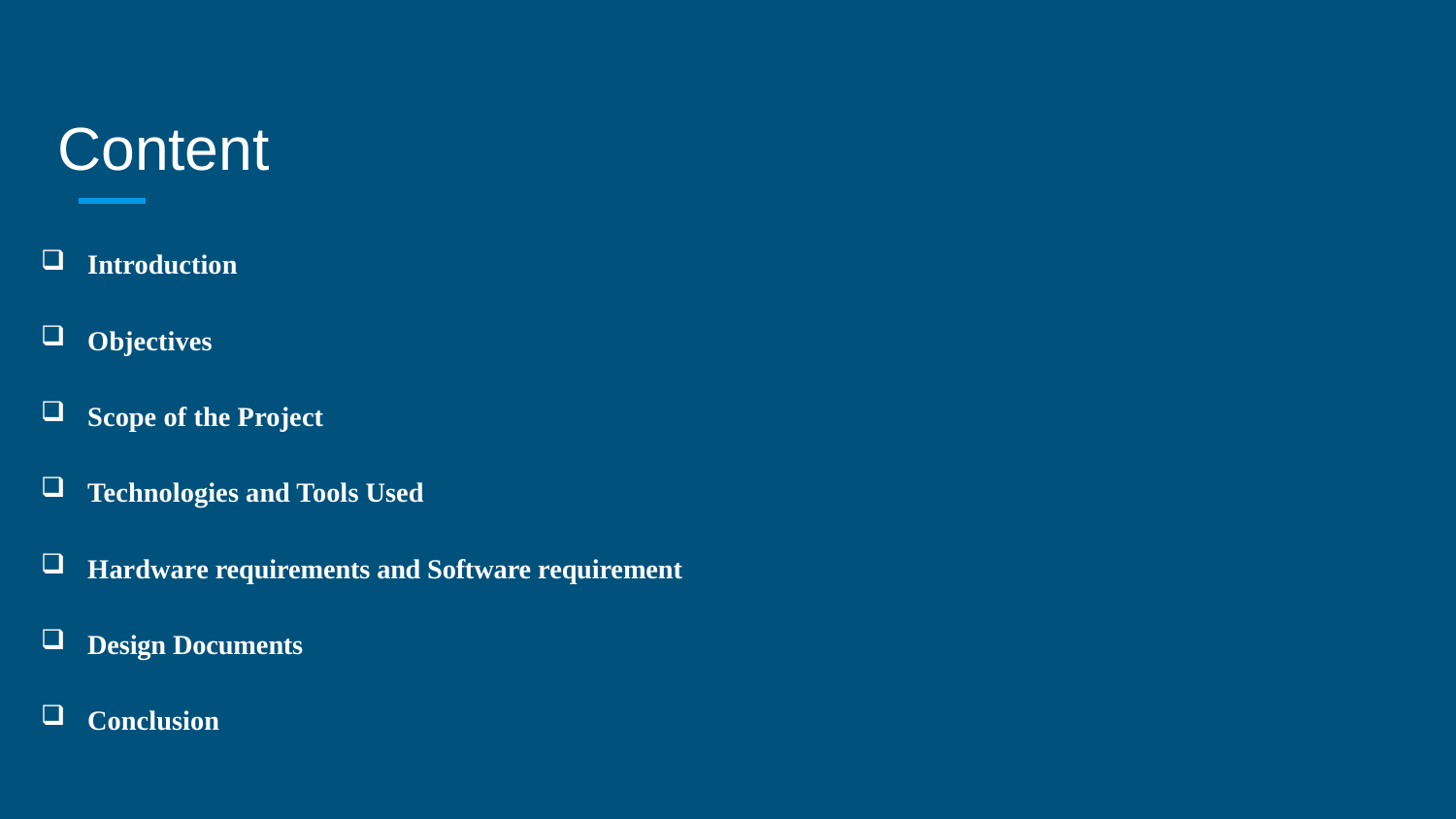

# Content
Introduction

Objectives

Scope of the Project

Technologies and Tools Used

Hardware requirements and Software requirement

Design Documents

Conclusion